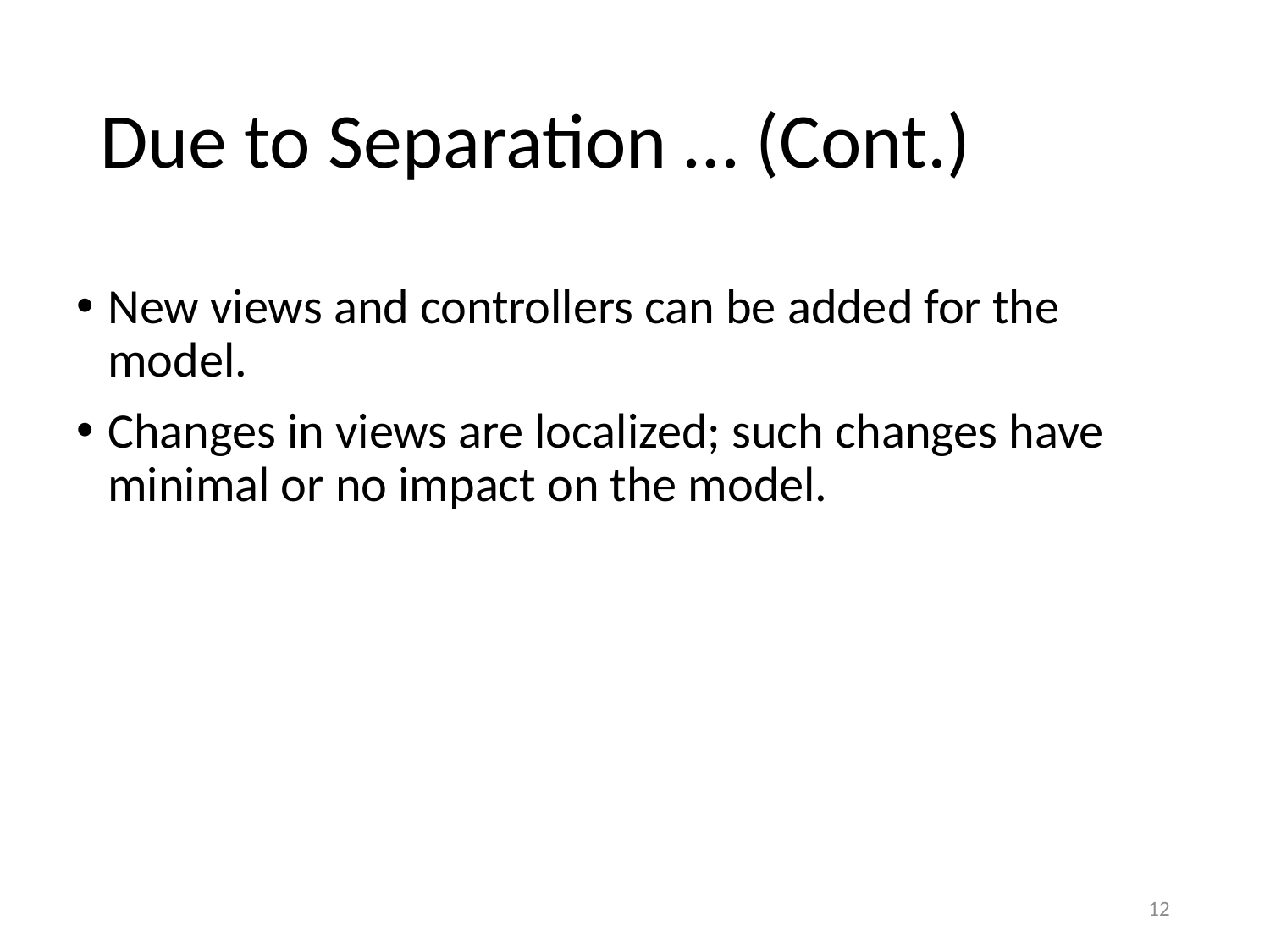

# Due to Separation … (Cont.)
New views and controllers can be added for the model.
Changes in views are localized; such changes have minimal or no impact on the model.
12